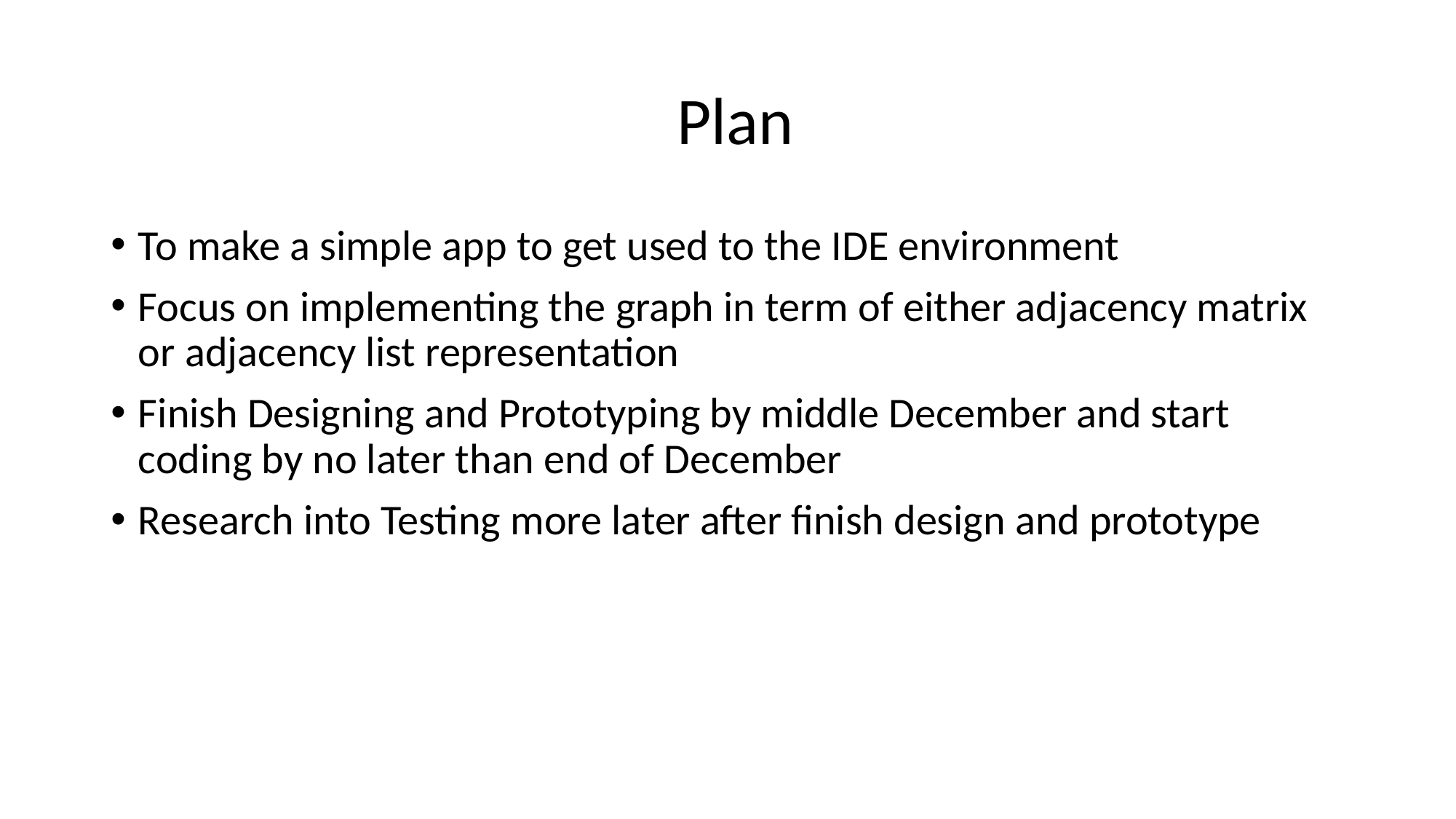

# Plan
To make a simple app to get used to the IDE environment
Focus on implementing the graph in term of either adjacency matrix or adjacency list representation
Finish Designing and Prototyping by middle December and start coding by no later than end of December
Research into Testing more later after finish design and prototype